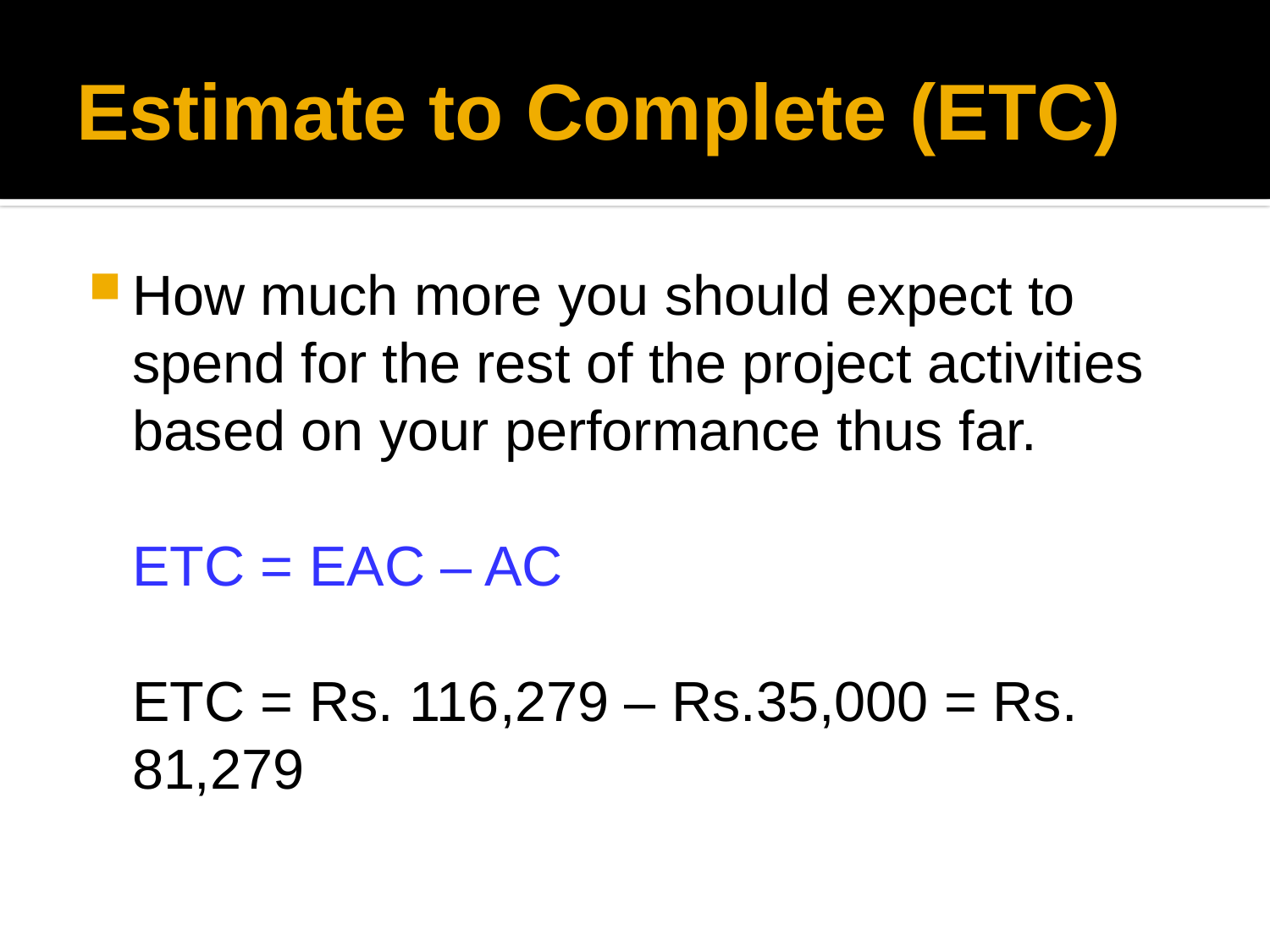

# Estimate to Complete (ETC)
How much more you should expect to spend for the rest of the project activities based on your performance thus far.
ETC = EAC – AC
ETC = Rs. 116,279 – Rs.35,000 = Rs. 81,279